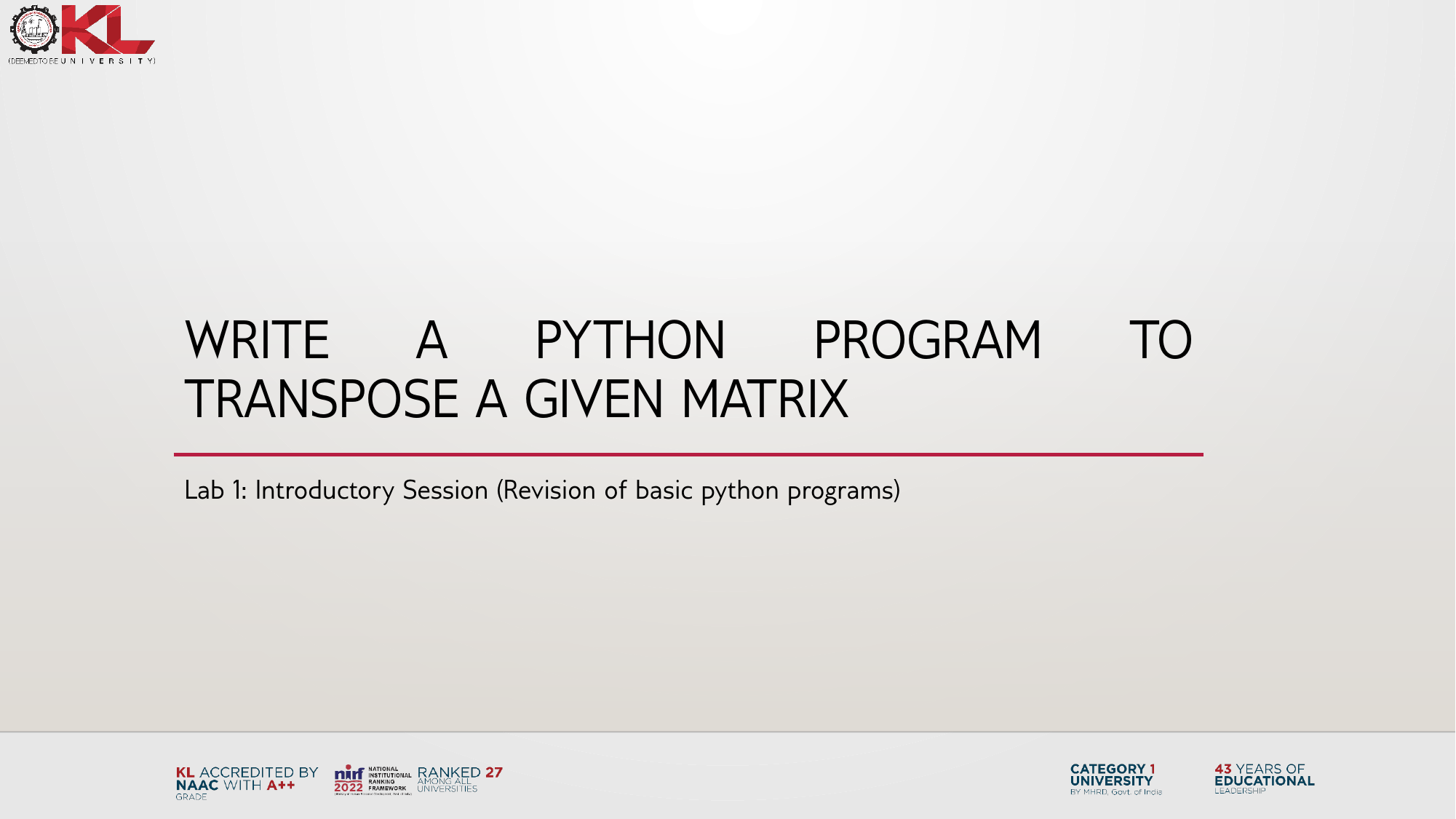

# Write a python program to transpose a given matrix
Lab 1: Introductory Session (Revision of basic python programs)